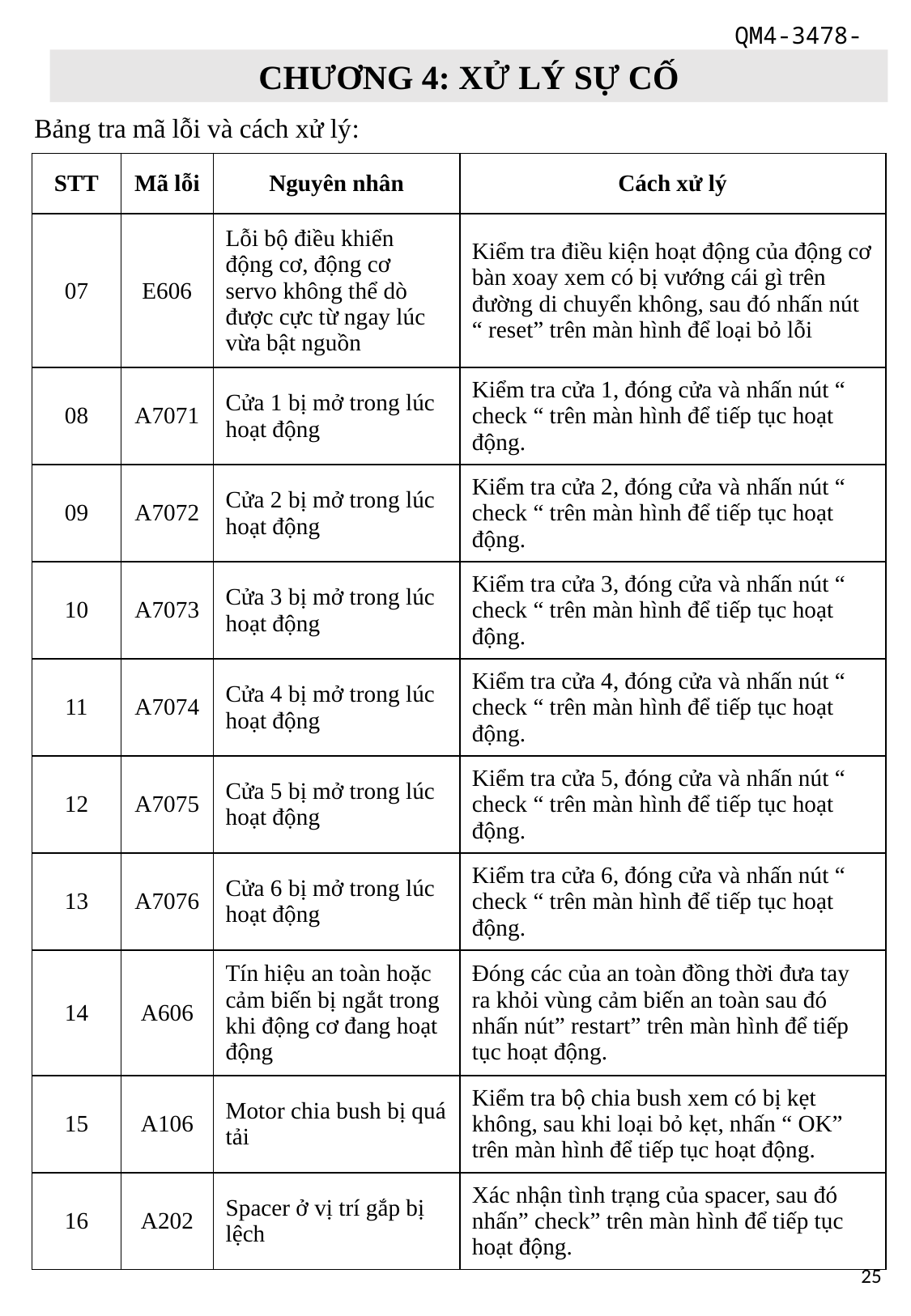

CHƯƠNG 4: XỬ LÝ SỰ CỐ
Bảng tra mã lỗi và cách xử lý:
| STT | Mã lỗi | Nguyên nhân | Cách xử lý |
| --- | --- | --- | --- |
| 07 | E606 | Lỗi bộ điều khiển động cơ, động cơ servo không thể dò được cực từ ngay lúc vừa bật nguồn | Kiểm tra điều kiện hoạt động của động cơ bàn xoay xem có bị vướng cái gì trên đường di chuyển không, sau đó nhấn nút “ reset” trên màn hình để loại bỏ lỗi |
| 08 | A7071 | Cửa 1 bị mở trong lúc hoạt động | Kiểm tra cửa 1, đóng cửa và nhấn nút “ check “ trên màn hình để tiếp tục hoạt động. |
| 09 | A7072 | Cửa 2 bị mở trong lúc hoạt động | Kiểm tra cửa 2, đóng cửa và nhấn nút “ check “ trên màn hình để tiếp tục hoạt động. |
| 10 | A7073 | Cửa 3 bị mở trong lúc hoạt động | Kiểm tra cửa 3, đóng cửa và nhấn nút “ check “ trên màn hình để tiếp tục hoạt động. |
| 11 | A7074 | Cửa 4 bị mở trong lúc hoạt động | Kiểm tra cửa 4, đóng cửa và nhấn nút “ check “ trên màn hình để tiếp tục hoạt động. |
| 12 | A7075 | Cửa 5 bị mở trong lúc hoạt động | Kiểm tra cửa 5, đóng cửa và nhấn nút “ check “ trên màn hình để tiếp tục hoạt động. |
| 13 | A7076 | Cửa 6 bị mở trong lúc hoạt động | Kiểm tra cửa 6, đóng cửa và nhấn nút “ check “ trên màn hình để tiếp tục hoạt động. |
| 14 | A606 | Tín hiệu an toàn hoặc cảm biến bị ngắt trong khi động cơ đang hoạt động | Đóng các của an toàn đồng thời đưa tay ra khỏi vùng cảm biến an toàn sau đó nhấn nút” restart” trên màn hình để tiếp tục hoạt động. |
| 15 | A106 | Motor chia bush bị quá tải | Kiểm tra bộ chia bush xem có bị kẹt không, sau khi loại bỏ kẹt, nhấn “ OK” trên màn hình để tiếp tục hoạt động. |
| 16 | A202 | Spacer ở vị trí gắp bị lệch | Xác nhận tình trạng của spacer, sau đó nhấn” check” trên màn hình để tiếp tục hoạt động. |
25